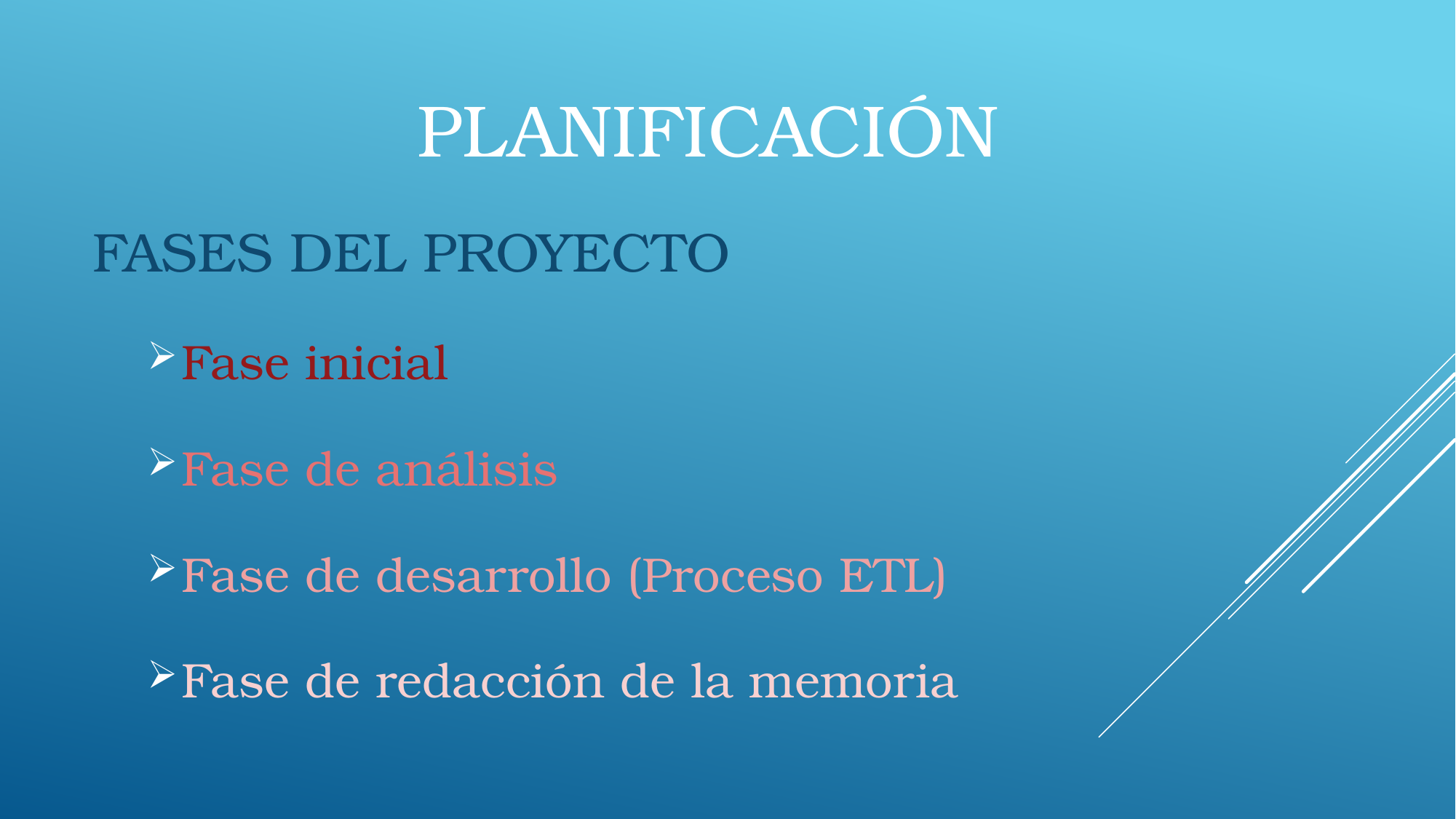

# PLANIFICACIóN
FASES DEL PROYECTO
Fase inicial
Fase de análisis
Fase de desarrollo (Proceso ETL)
Fase de redacción de la memoria